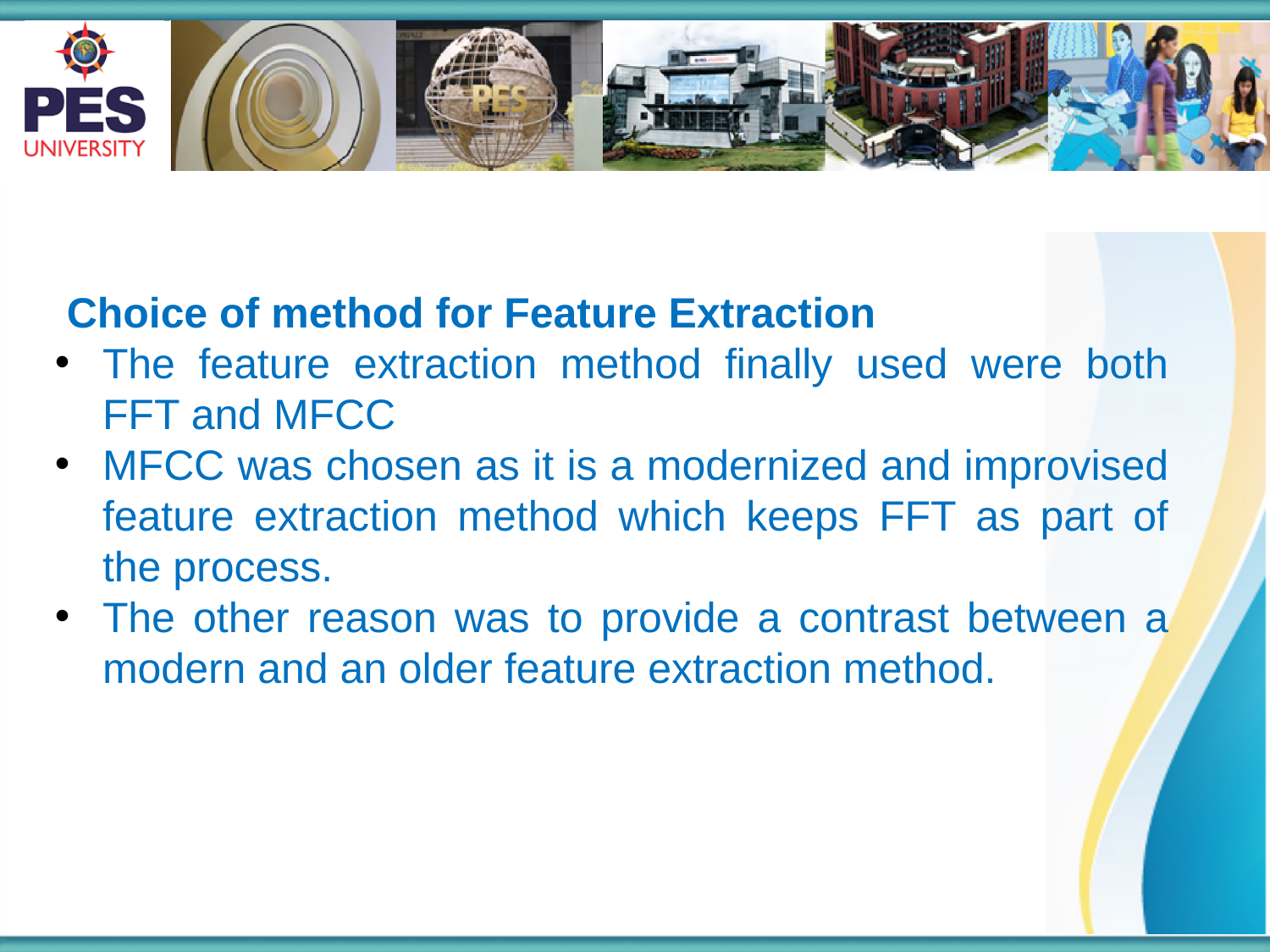

Choice of method for Feature Extraction
The feature extraction method finally used were both FFT and MFCC
MFCC was chosen as it is a modernized and improvised feature extraction method which keeps FFT as part of the process.
The other reason was to provide a contrast between a modern and an older feature extraction method.